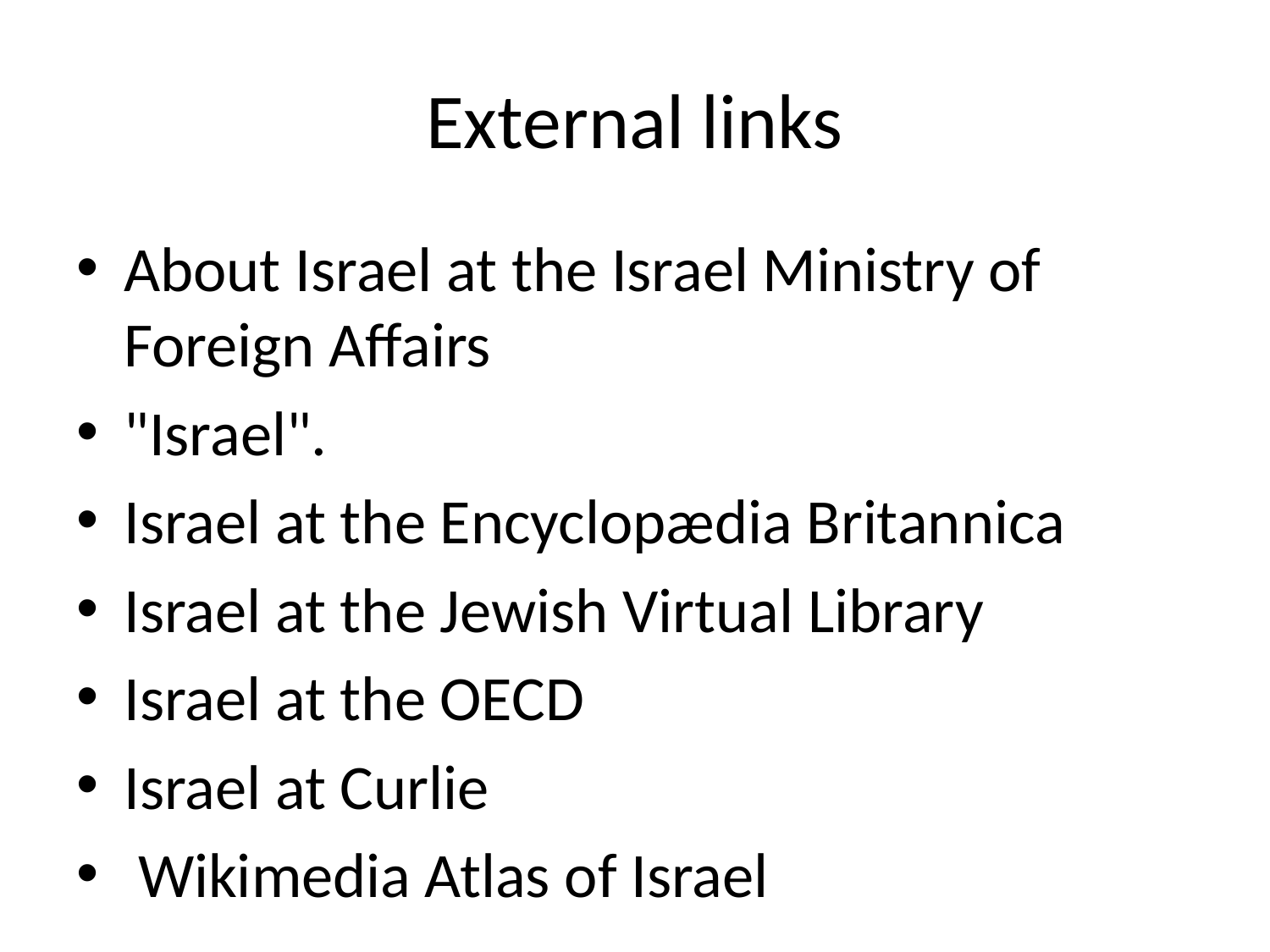

# External links
About Israel at the Israel Ministry of Foreign Affairs
"Israel".
Israel at the Encyclopædia Britannica
Israel at the Jewish Virtual Library
Israel at the OECD
Israel at Curlie
 Wikimedia Atlas of Israel